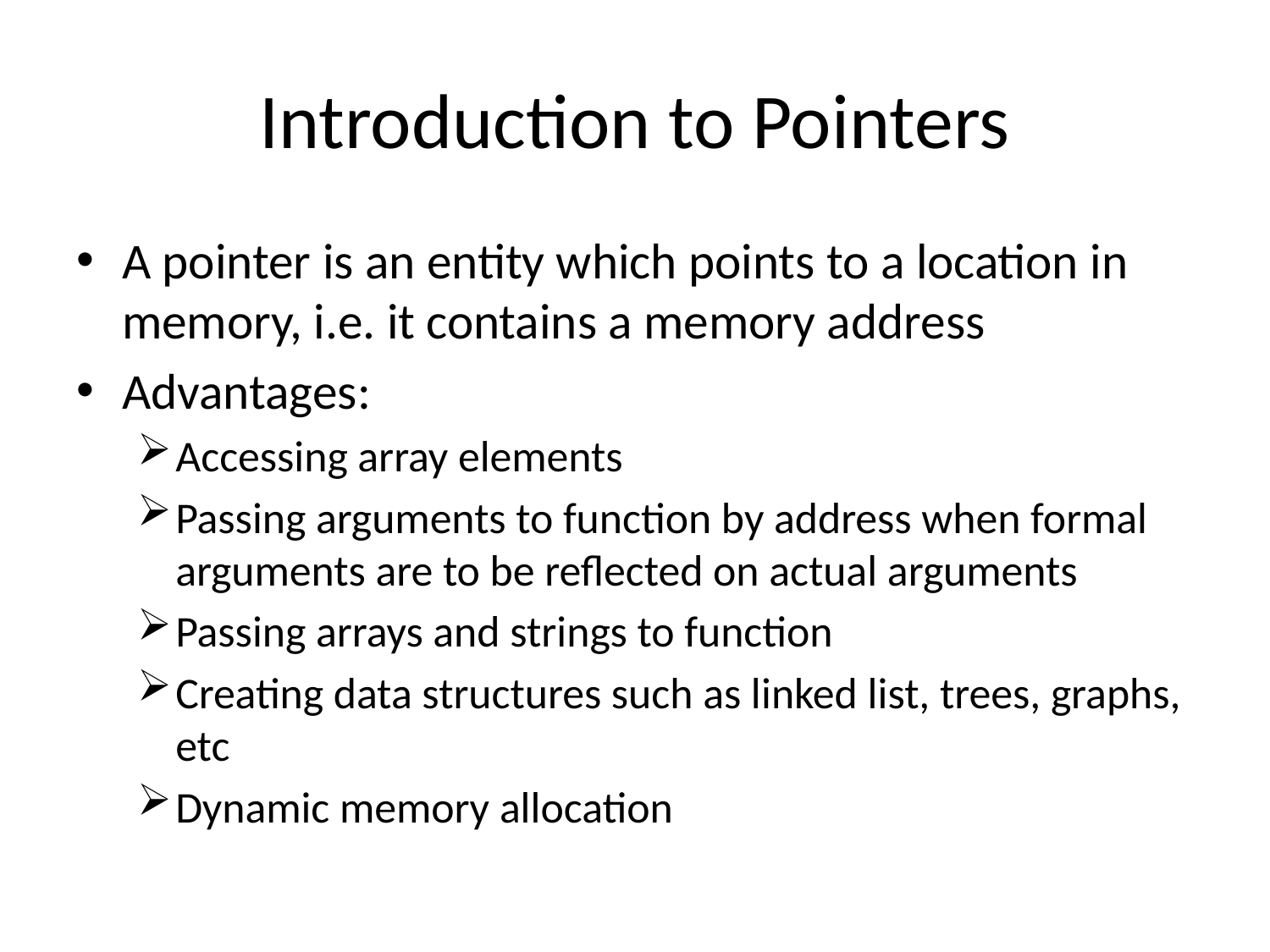

# Introduction to Pointers
A pointer is an entity which points to a location in memory, i.e. it contains a memory address
Advantages:
Accessing array elements
Passing arguments to function by address when formal arguments are to be reflected on actual arguments
Passing arrays and strings to function
Creating data structures such as linked list, trees, graphs, etc
Dynamic memory allocation